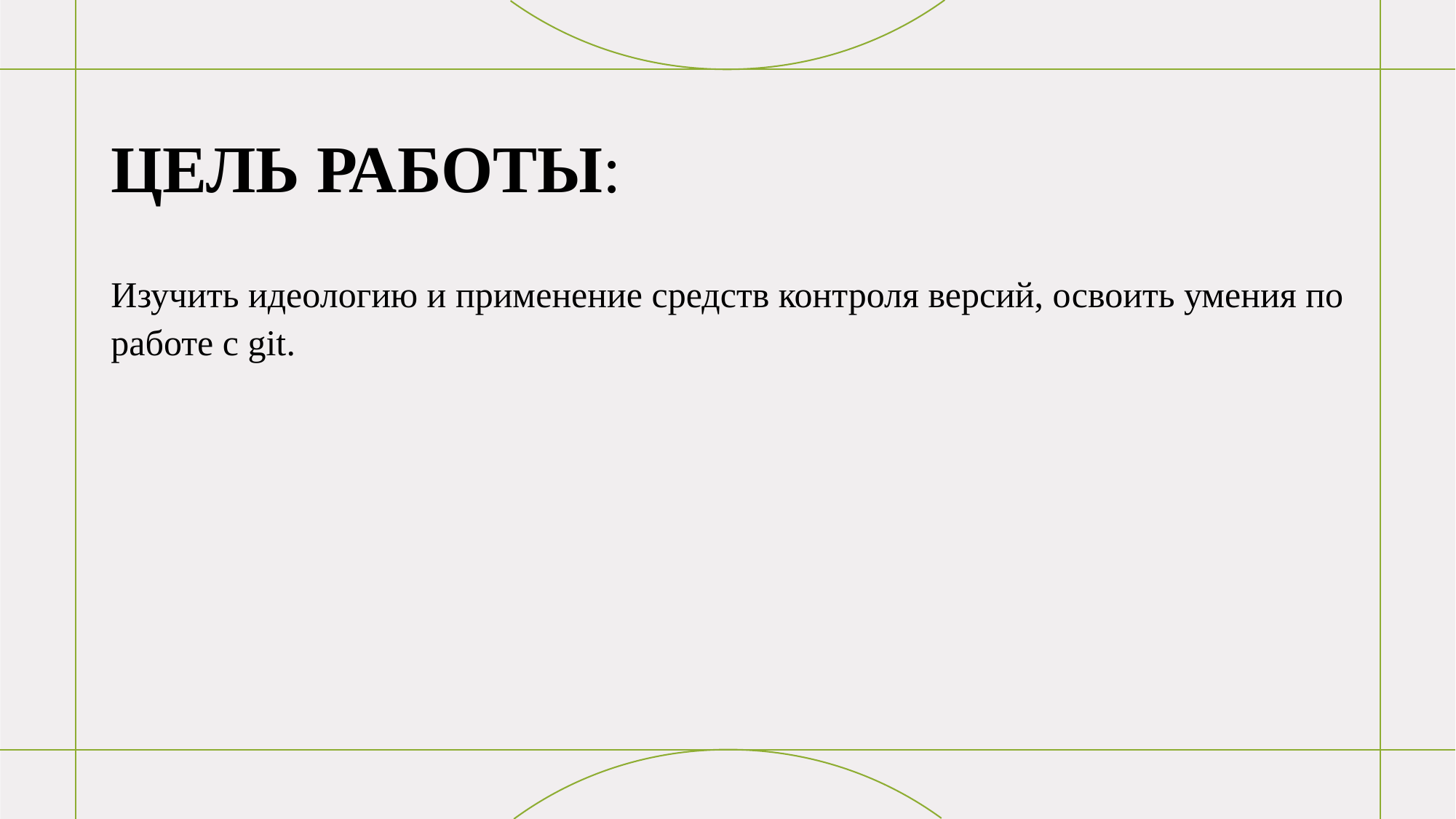

# ЦЕЛЬ РАБОТЫ:
Изучить идеологию и применение средств контроля версий, освоить умения по работе с git.